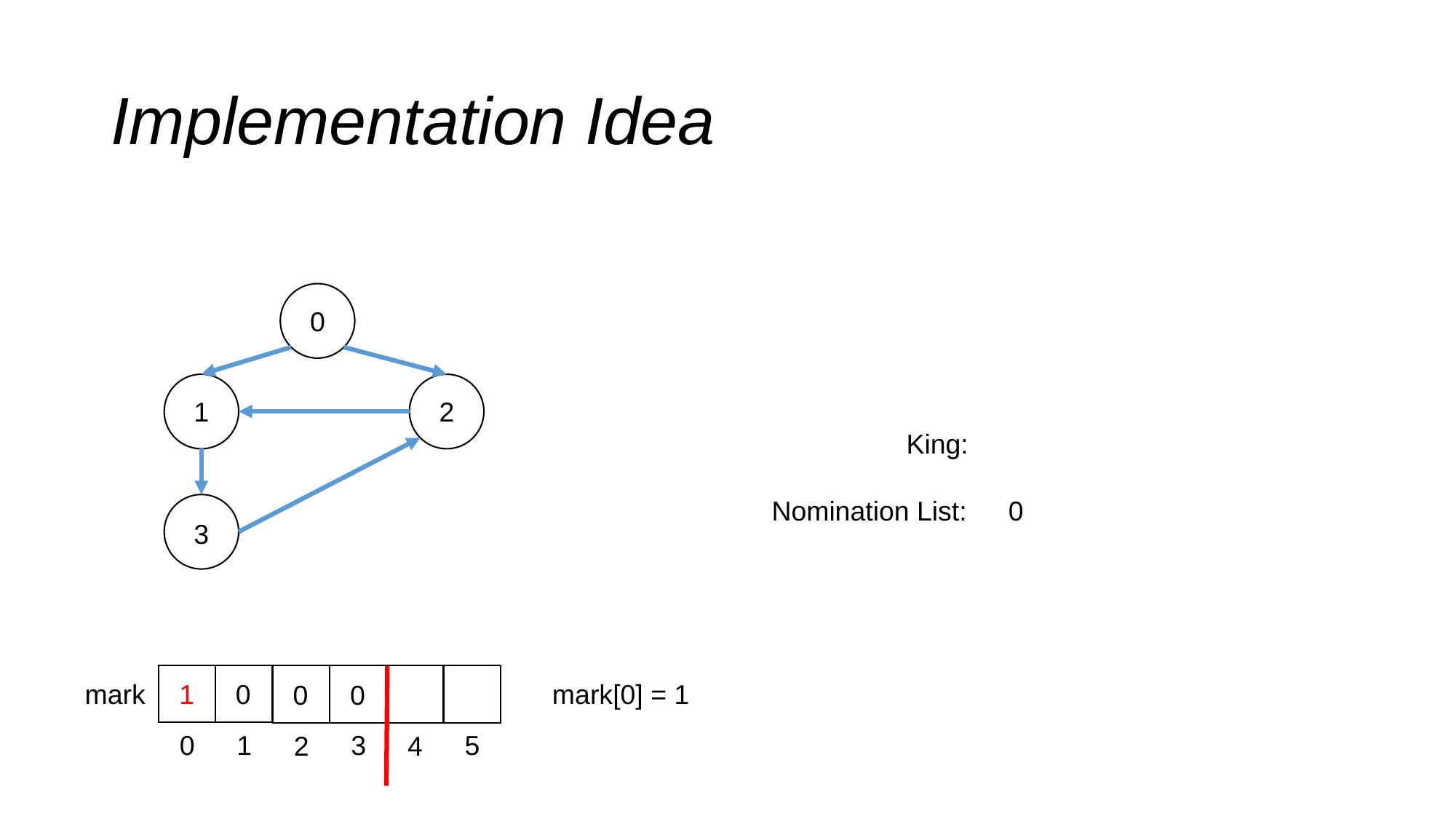

# Implementation Idea

0

1
2

3
King:
Nomination List:
0

5
1
3
0
4
2
0
0
0
0
mark
1
mark[0] = 1